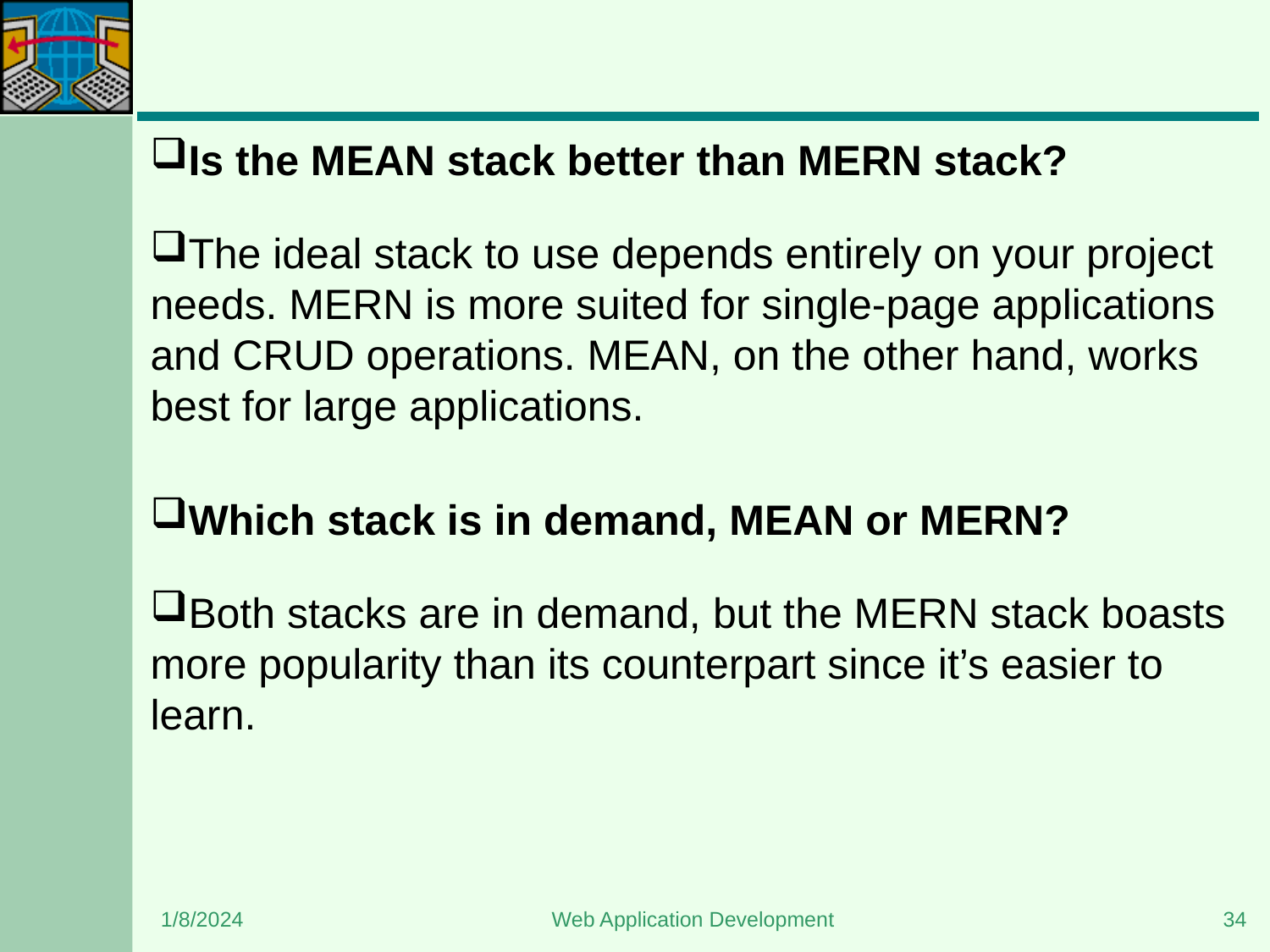

#
Is the MEAN stack better than MERN stack?
The ideal stack to use depends entirely on your project needs. MERN is more suited for single-page applications and CRUD operations. MEAN, on the other hand, works best for large applications.
Which stack is in demand, MEAN or MERN?
Both stacks are in demand, but the MERN stack boasts more popularity than its counterpart since it’s easier to learn.

1/8/2024
Web Application Development
34